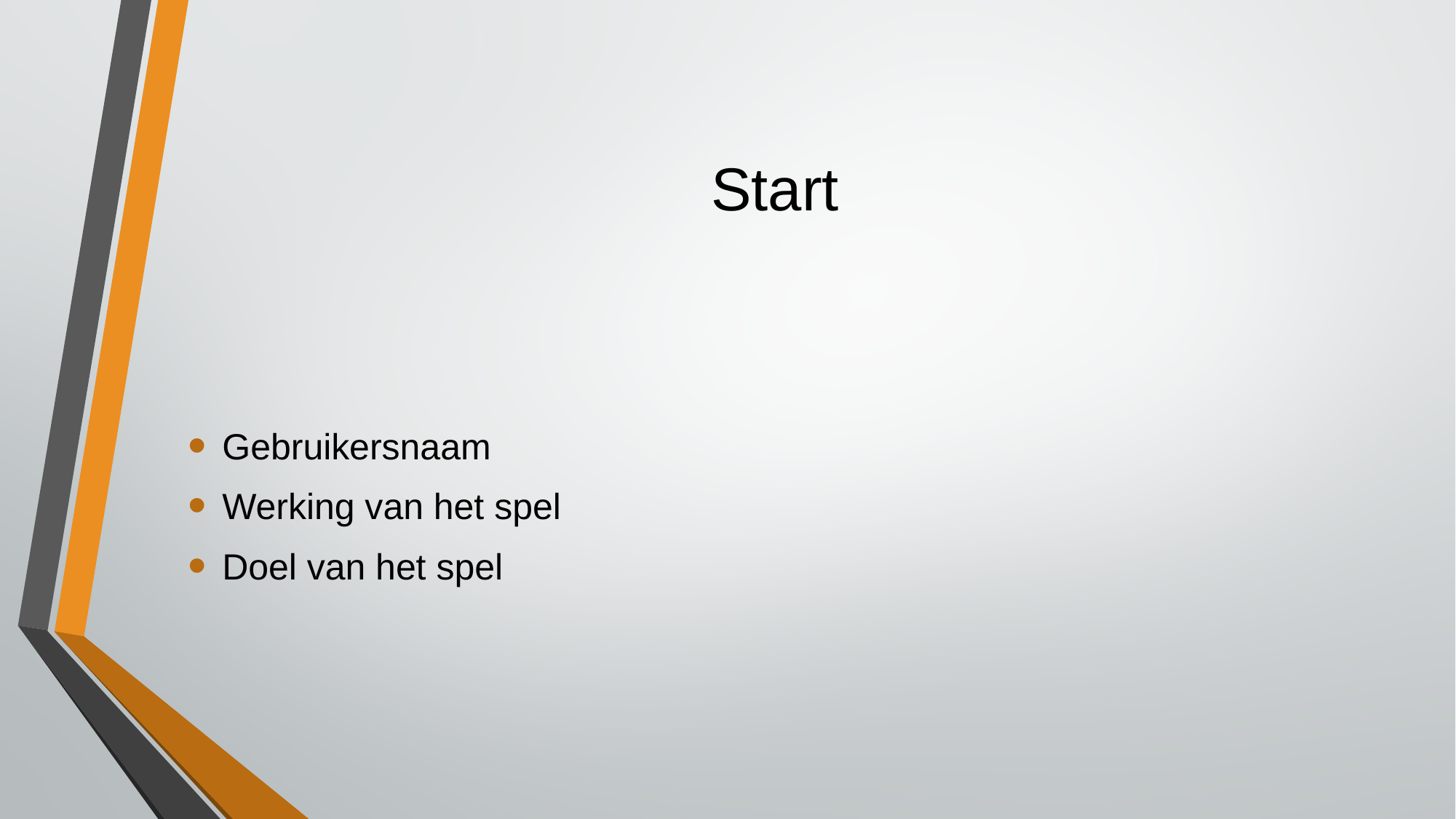

# Start
Gebruikersnaam
Werking van het spel
Doel van het spel